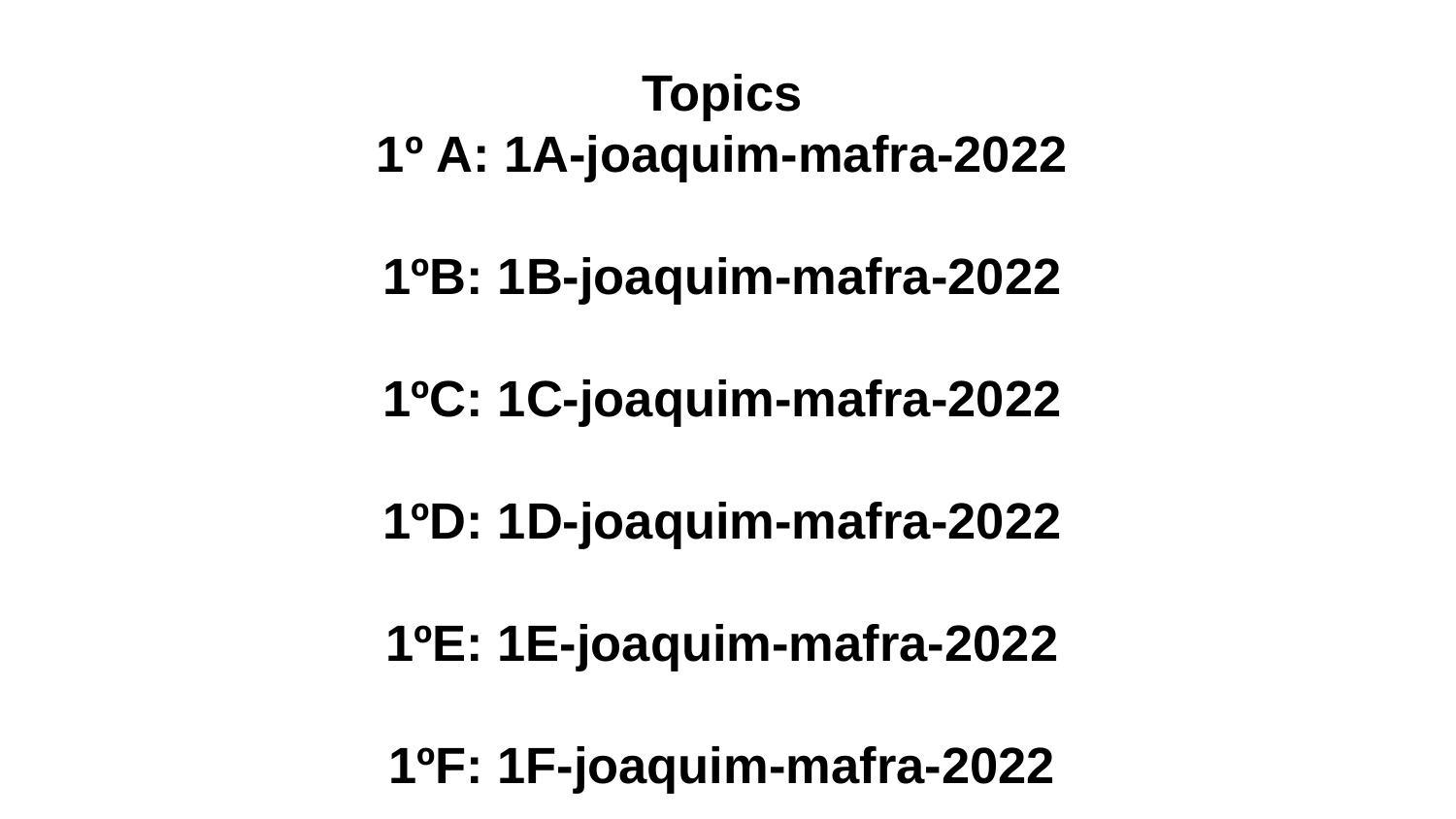

Topics
1º A: 1A-joaquim-mafra-2022

1ºB: 1B-joaquim-mafra-2022

1ºC: 1C-joaquim-mafra-2022

1ºD: 1D-joaquim-mafra-2022

1ºE: 1E-joaquim-mafra-2022

1ºF: 1F-joaquim-mafra-2022